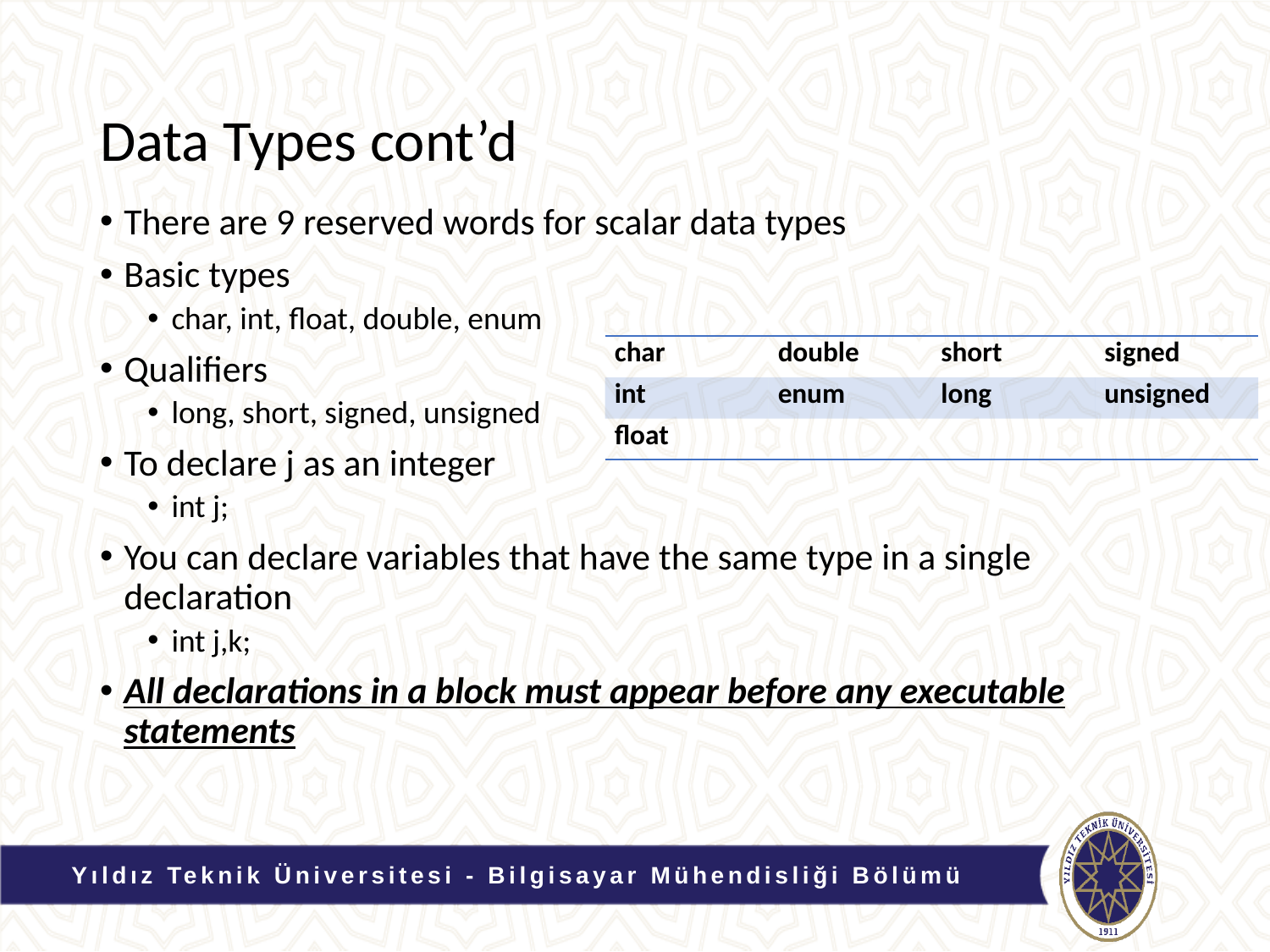

# Data Types cont’d
There are 9 reserved words for scalar data types
Basic types
char, int, float, double, enum
Qualifiers
long, short, signed, unsigned
To declare j as an integer
int j;
You can declare variables that have the same type in a single declaration
int j,k;
All declarations in a block must appear before any executable statements
| char | double | short | signed |
| --- | --- | --- | --- |
| int | enum | long | unsigned |
| float |  |  |  |
Yıldız Teknik Üniversitesi - Bilgisayar Mühendisliği Bölümü